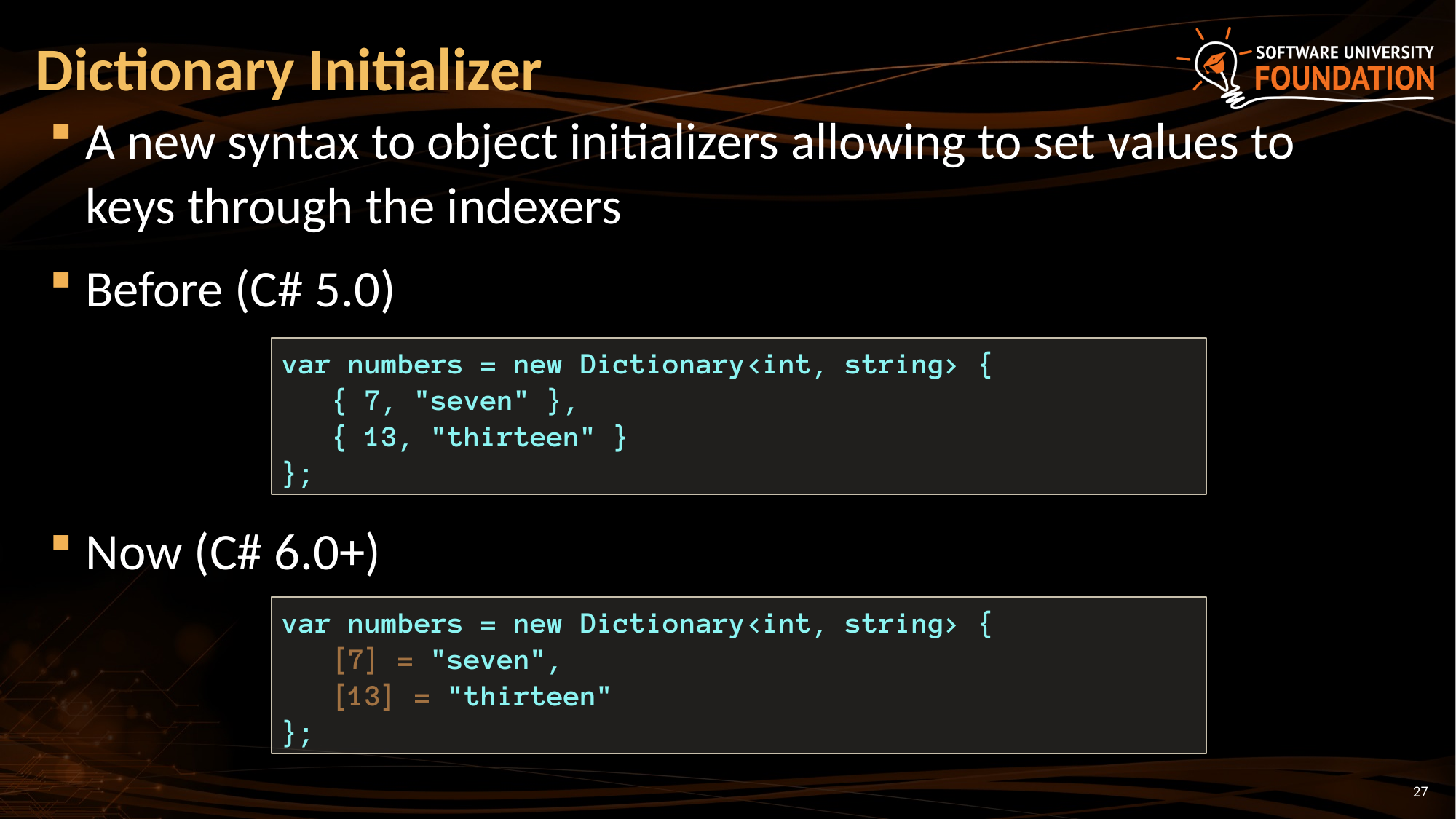

# Dictionary Initializer
A new syntax to object initializers allowing to set values to keys through the indexers
Before (C# 5.0)

Now (C# 6.0+)
var numbers = new Dictionary<int, string> {
   { 7, "seven" },
   { 13, "thirteen" }
};
var numbers = new Dictionary<int, string> {
   [7] = "seven",
   [13] = "thirteen"
};
27